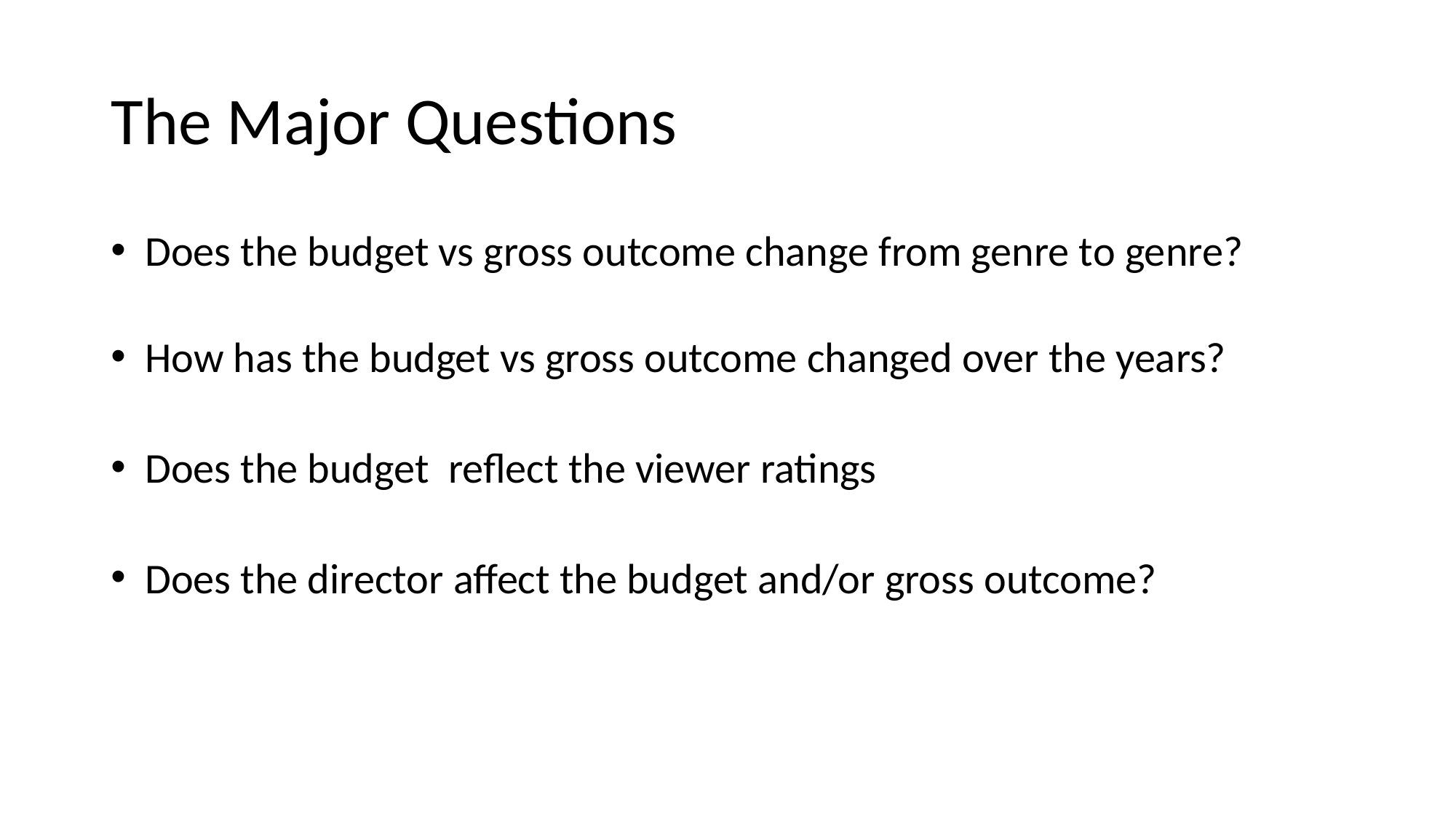

# The Major Questions
Does the budget vs gross outcome change from genre to genre?

How has the budget vs gross outcome changed over the years?

Does the budget  reflect the viewer ratings

Does the director affect the budget and/or gross outcome?